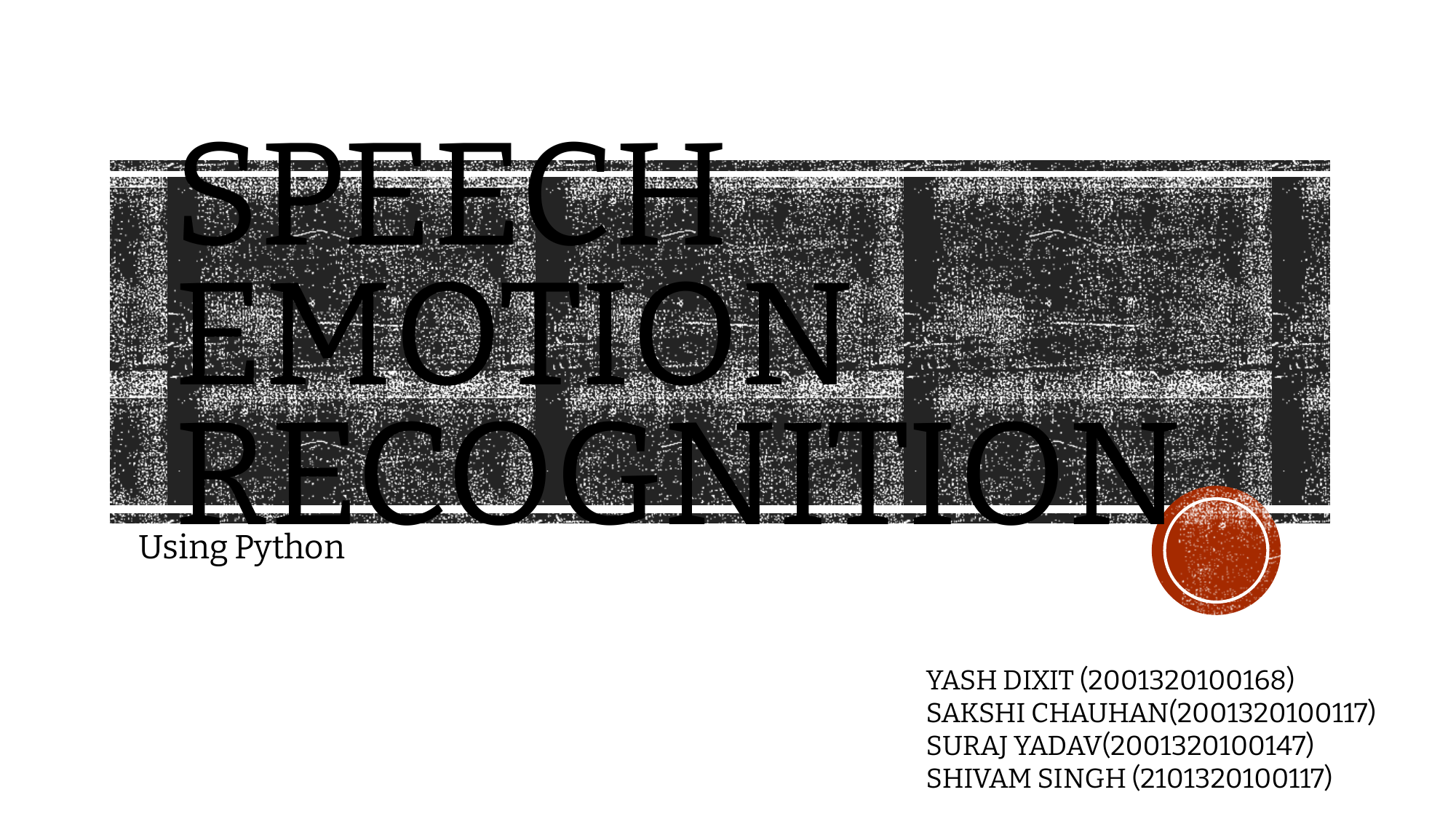

# Speech Emotion Recognition
Using Python
YASH DIXIT (2001320100168)
SAKSHI CHAUHAN(2001320100117)
SURAJ YADAV(2001320100147)
SHIVAM SINGH (2101320100117)